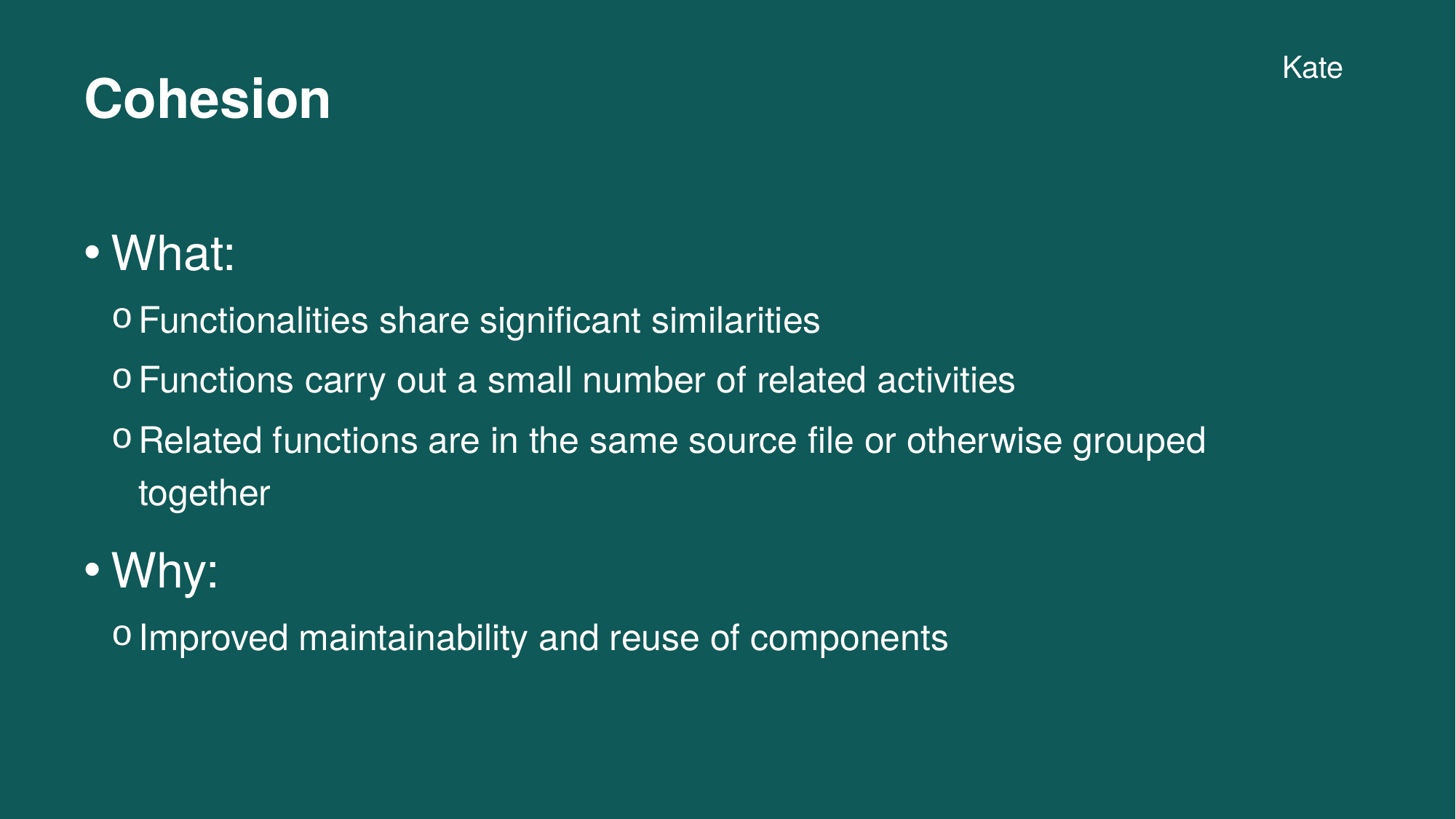

Kate
# Cohesion
What:
Functionalities share significant similarities
Functions carry out a small number of related activities
Related functions are in the same source file or otherwise grouped together
Why:
Improved maintainability and reuse of components